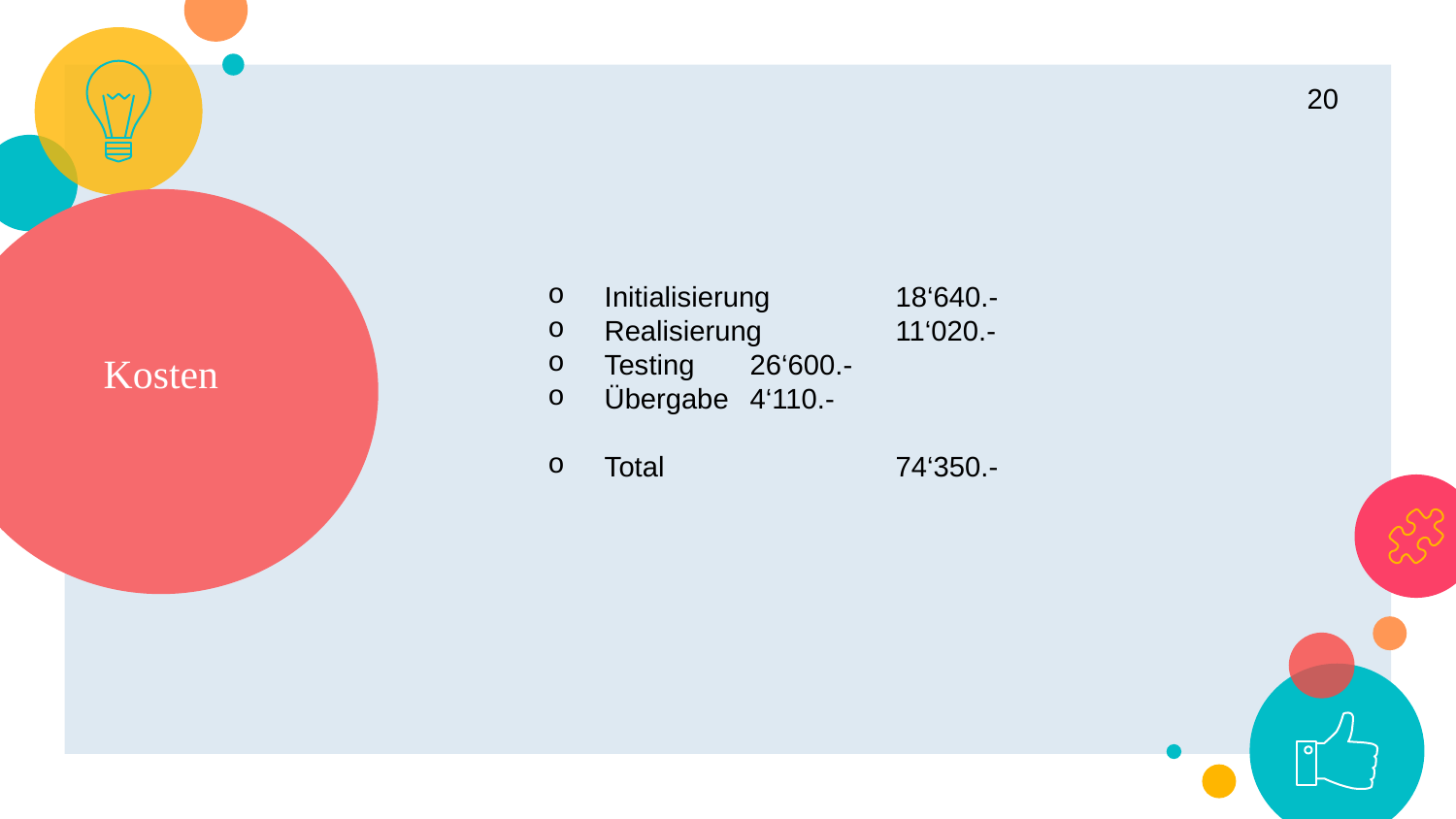

20

Initialisierung	18‘640.-
Realisierung	11‘020.-
Testing	26‘600.-
Übergabe	4‘110.-

Total 		74‘350.-
Kosten